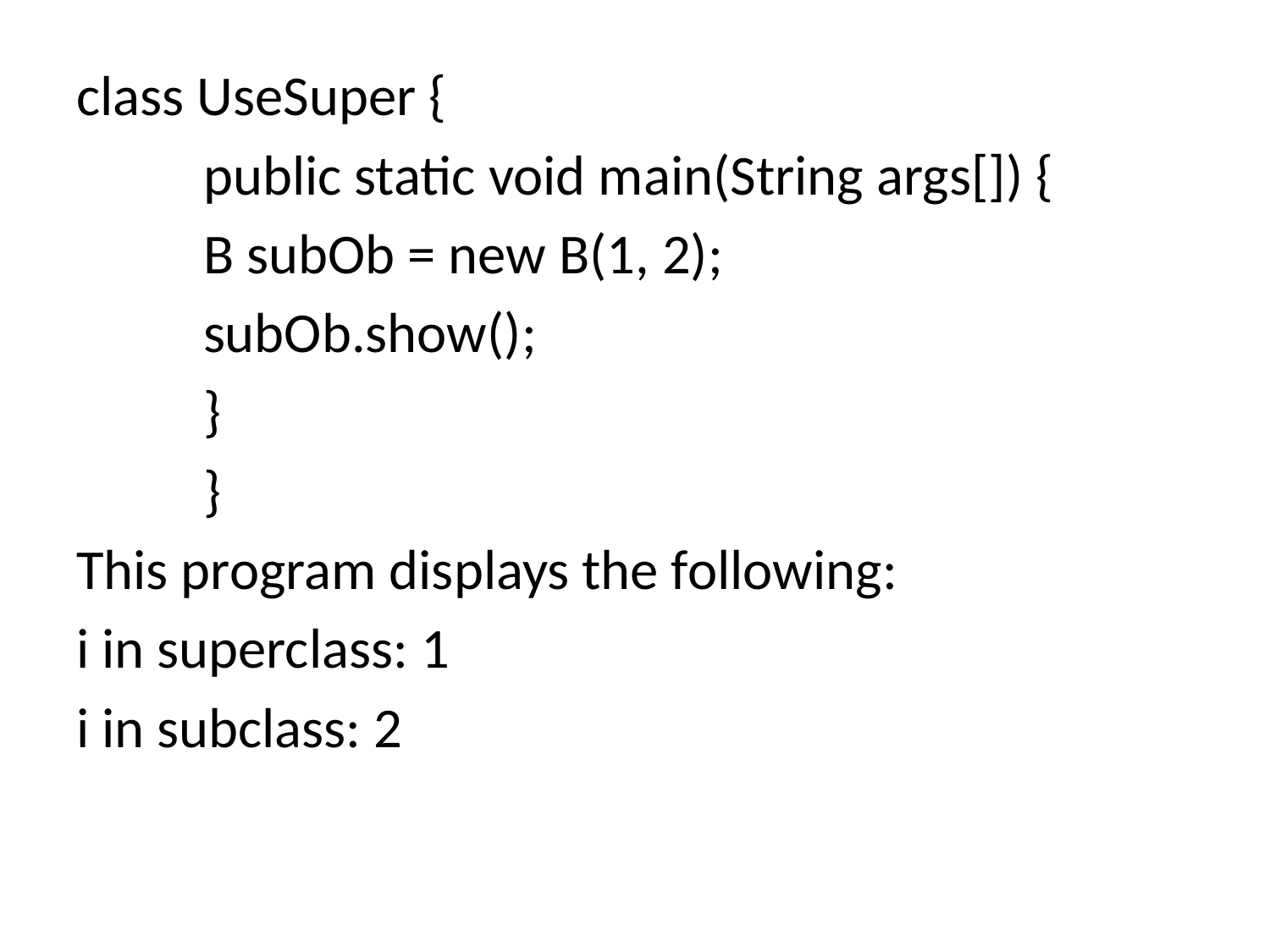

class UseSuper {
	public static void main(String args[]) {
	B subOb = new B(1, 2);
	subOb.show();
	}
	}
This program displays the following:
i in superclass: 1
i in subclass: 2